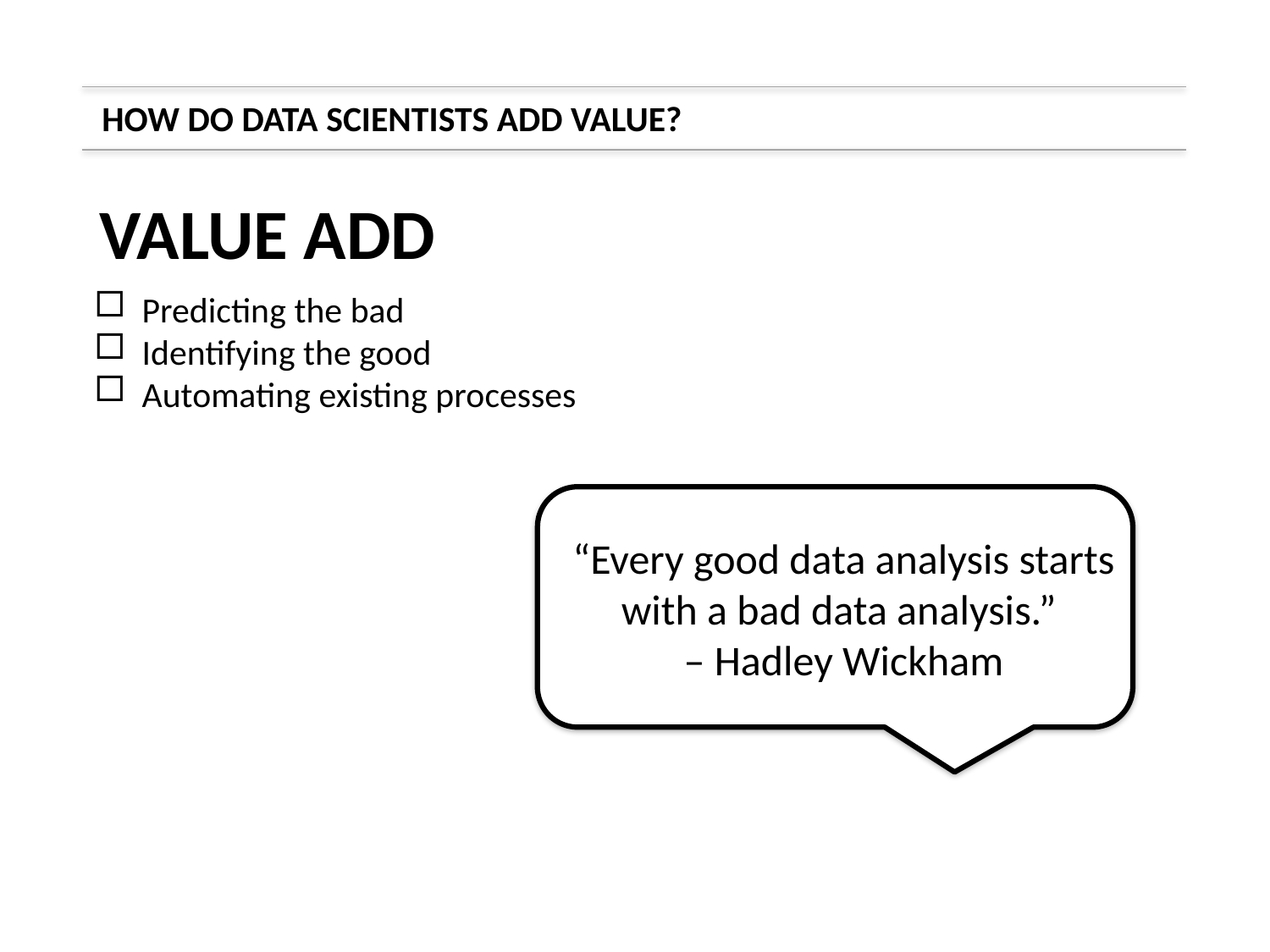

HOW DO DATA SCIENTISTS ADD VALUE?
VALUE ADD
Predicting the bad
Identifying the good
Automating existing processes

“Every good data analysis starts with a bad data analysis.”
– Hadley Wickham